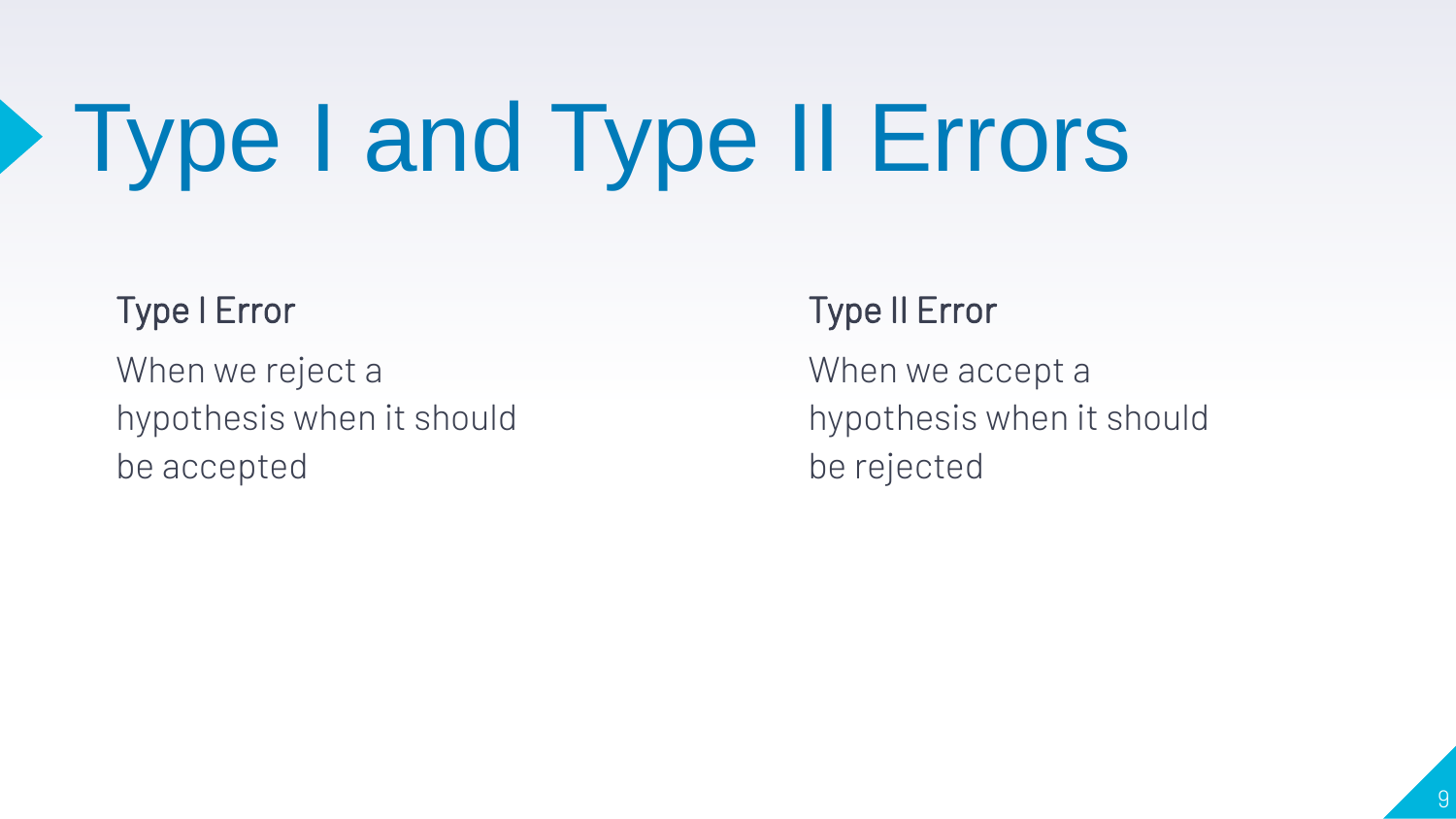

# Type I and Type II Errors
Type I Error
When we reject a hypothesis when it should be accepted
Type II Error
When we accept a hypothesis when it should be rejected
9